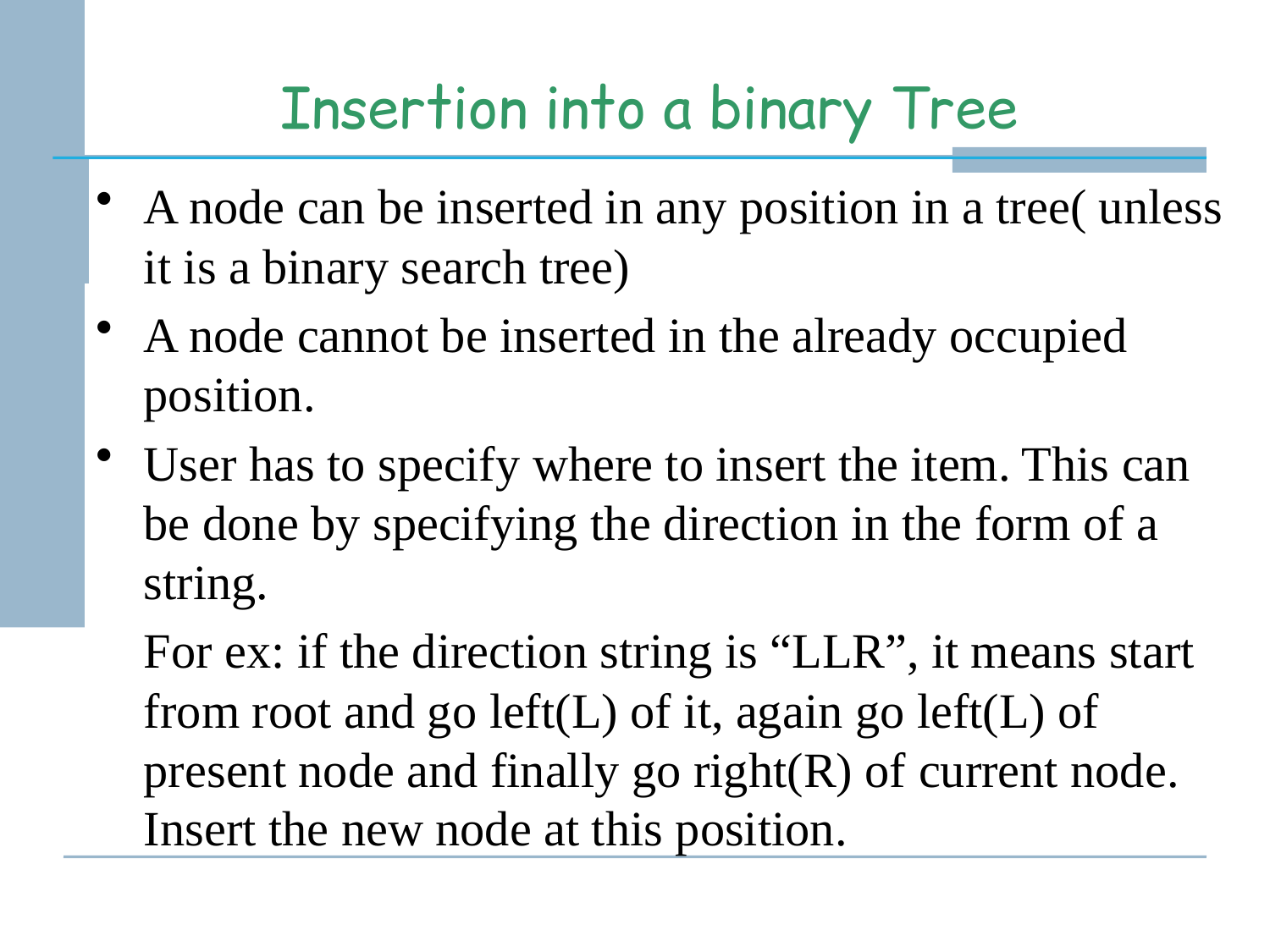

# Insertion into a binary Tree
A node can be inserted in any position in a tree( unless it is a binary search tree)
A node cannot be inserted in the already occupied position.
User has to specify where to insert the item. This can be done by specifying the direction in the form of a string.
	For ex: if the direction string is “LLR”, it means start from root and go left(L) of it, again go left(L) of present node and finally go right(R) of current node. Insert the new node at this position.